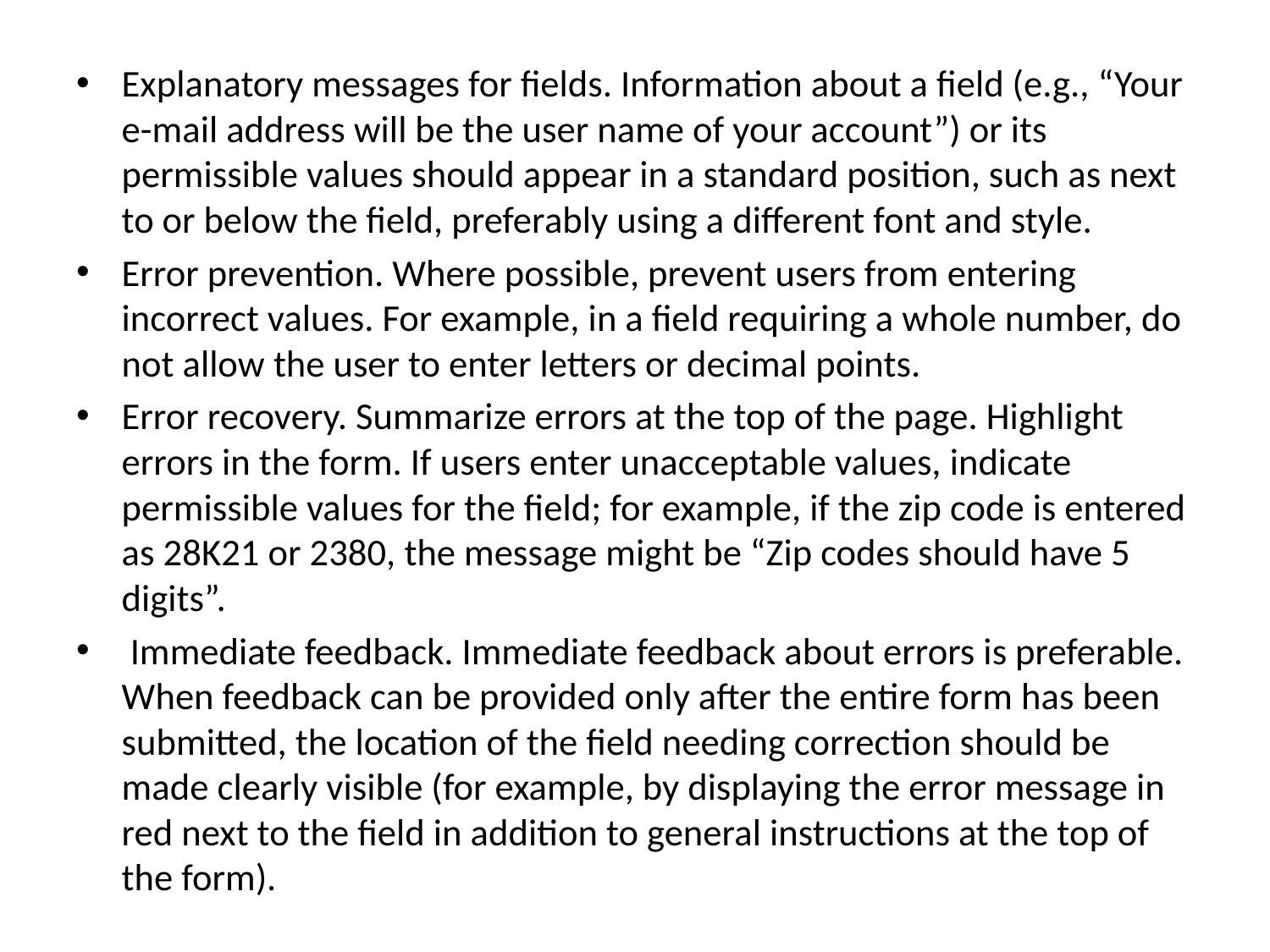

Explanatory messages for fields. Information about a field (e.g., “Your e-mail address will be the user name of your account”) or its permissible values should appear in a standard position, such as next to or below the field, preferably using a different font and style.
Error prevention. Where possible, prevent users from entering incorrect values. For example, in a field requiring a whole number, do not allow the user to enter letters or decimal points.
Error recovery. Summarize errors at the top of the page. Highlight errors in the form. If users enter unacceptable values, indicate permissible values for the field; for example, if the zip code is entered as 28K21 or 2380, the message might be “Zip codes should have 5 digits”.
 Immediate feedback. Immediate feedback about errors is preferable. When feedback can be provided only after the entire form has been submitted, the location of the field needing correction should be made clearly visible (for example, by displaying the error message in red next to the field in addition to general instructions at the top of the form).